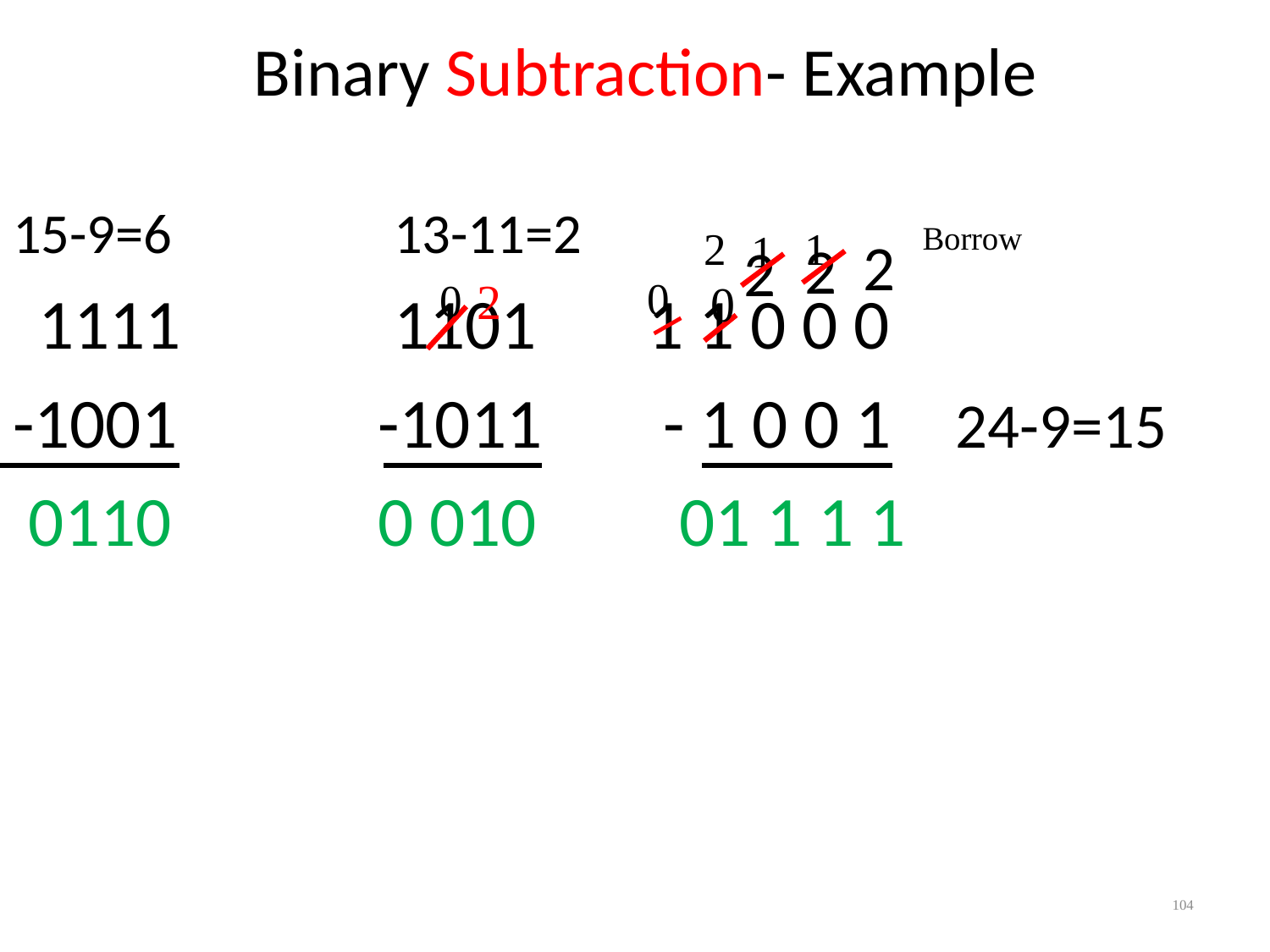

# Binary Subtraction- Example
15-9=6		13-11=2
  1111		1101	1 1 0 0 0
-1001	       -1011	 - 1 0 0 1    24-9=15
 0110             0 010	  01 1 1 1
Borrow
2
1
1
2
2
2
2
0
0
 0
104